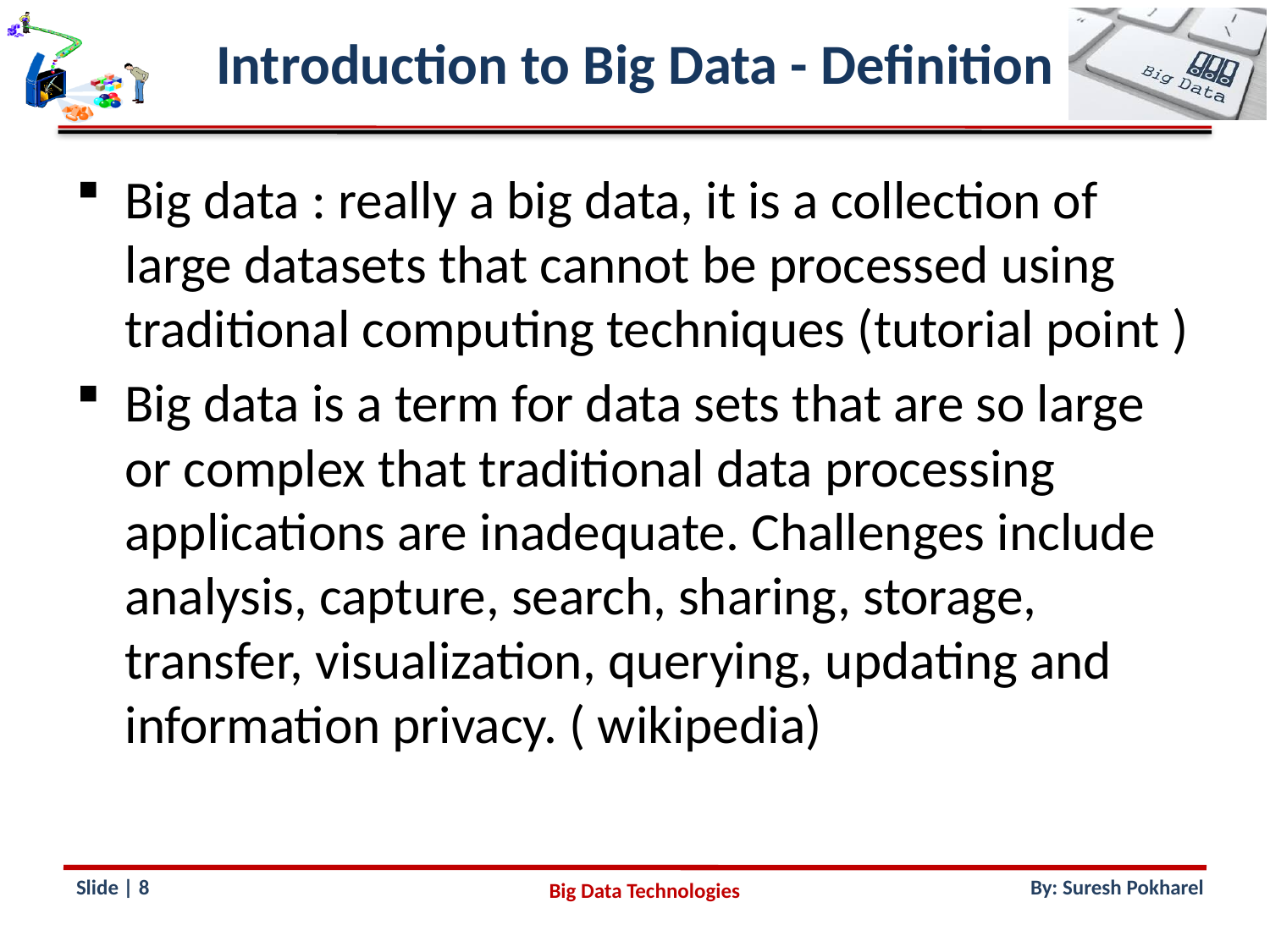

# Introduction to Big Data - Definition
Big data : really a big data, it is a collection of large datasets that cannot be processed using traditional computing techniques (tutorial point )
Big data is a term for data sets that are so large or complex that traditional data processing applications are inadequate. Challenges include analysis, capture, search, sharing, storage, transfer, visualization, querying, updating and information privacy. ( wikipedia)